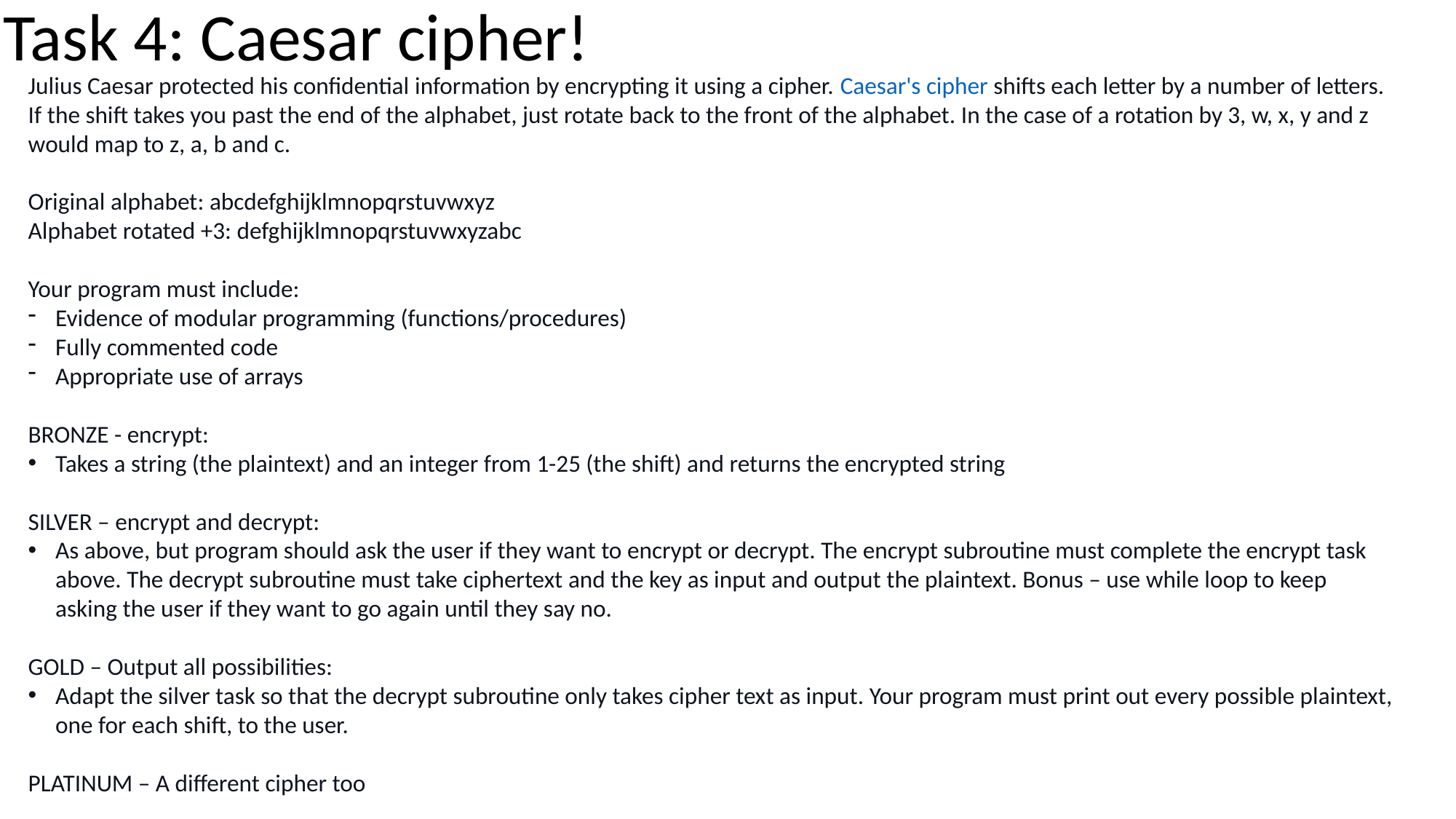

# Task 4: Caesar cipher!
Julius Caesar protected his confidential information by encrypting it using a cipher. Caesar's cipher shifts each letter by a number of letters. If the shift takes you past the end of the alphabet, just rotate back to the front of the alphabet. In the case of a rotation by 3, w, x, y and z would map to z, a, b and c.

Original alphabet: abcdefghijklmnopqrstuvwxyz
Alphabet rotated +3: defghijklmnopqrstuvwxyzabc

Your program must include:
Evidence of modular programming (functions/procedures)
Fully commented code
Appropriate use of arrays

BRONZE - encrypt:
Takes a string (the plaintext) and an integer from 1-25 (the shift) and returns the encrypted string

SILVER – encrypt and decrypt:
As above, but program should ask the user if they want to encrypt or decrypt. The encrypt subroutine must complete the encrypt task above. The decrypt subroutine must take ciphertext and the key as input and output the plaintext. Bonus – use while loop to keep asking the user if they want to go again until they say no.

GOLD – Output all possibilities:
Adapt the silver task so that the decrypt subroutine only takes cipher text as input. Your program must print out every possible plaintext, one for each shift, to the user.

PLATINUM – A different cipher too